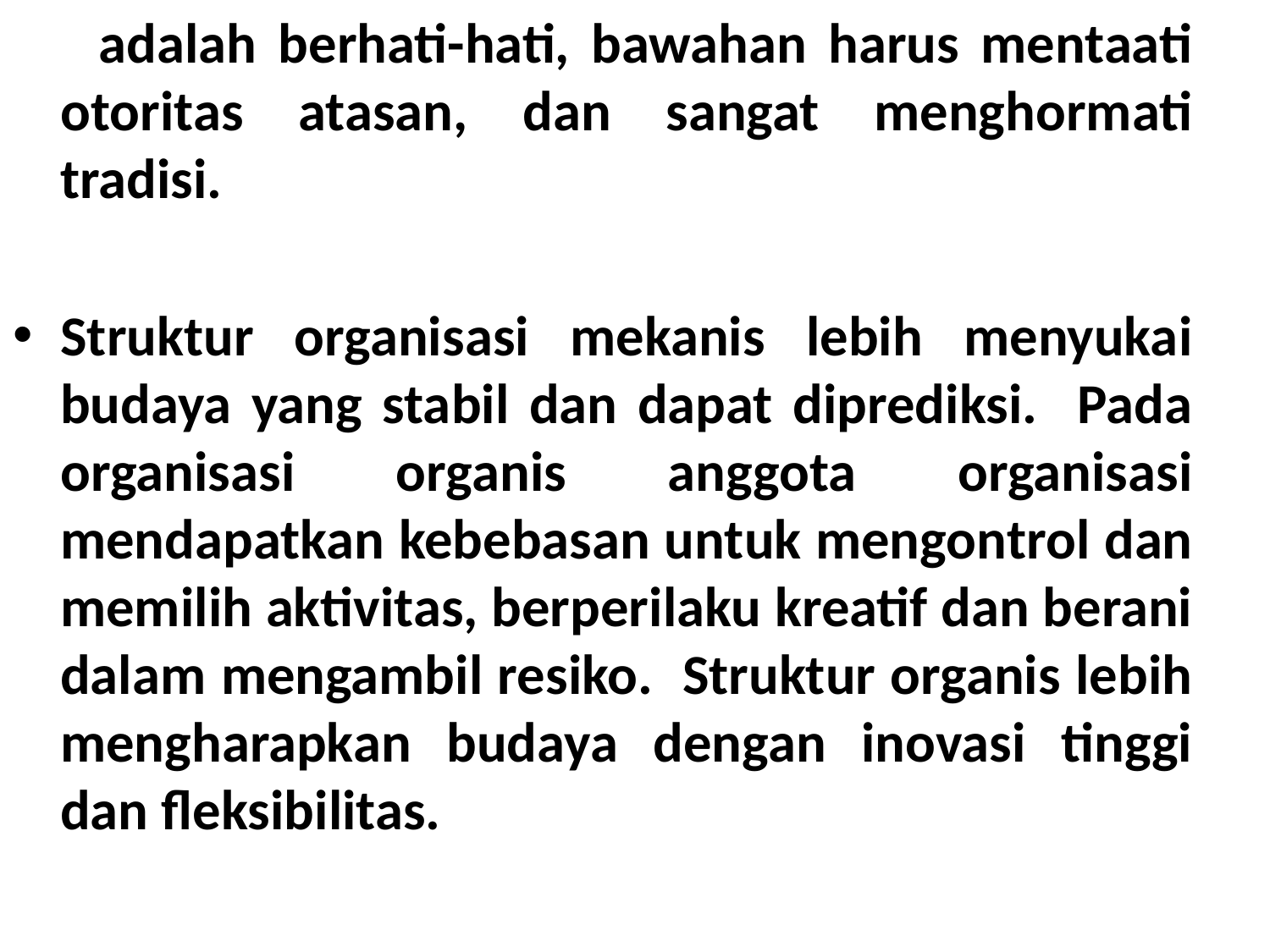

adalah berhati-hati, bawahan harus mentaati otoritas atasan, dan sangat menghormati tradisi.

Struktur organisasi mekanis lebih menyukai budaya yang stabil dan dapat diprediksi.  Pada organisasi organis anggota organisasi mendapatkan kebebasan untuk mengontrol dan memilih aktivitas, berperilaku kreatif dan berani dalam mengambil resiko.  Struktur organis lebih mengharapkan budaya dengan inovasi tinggi dan fleksibilitas.